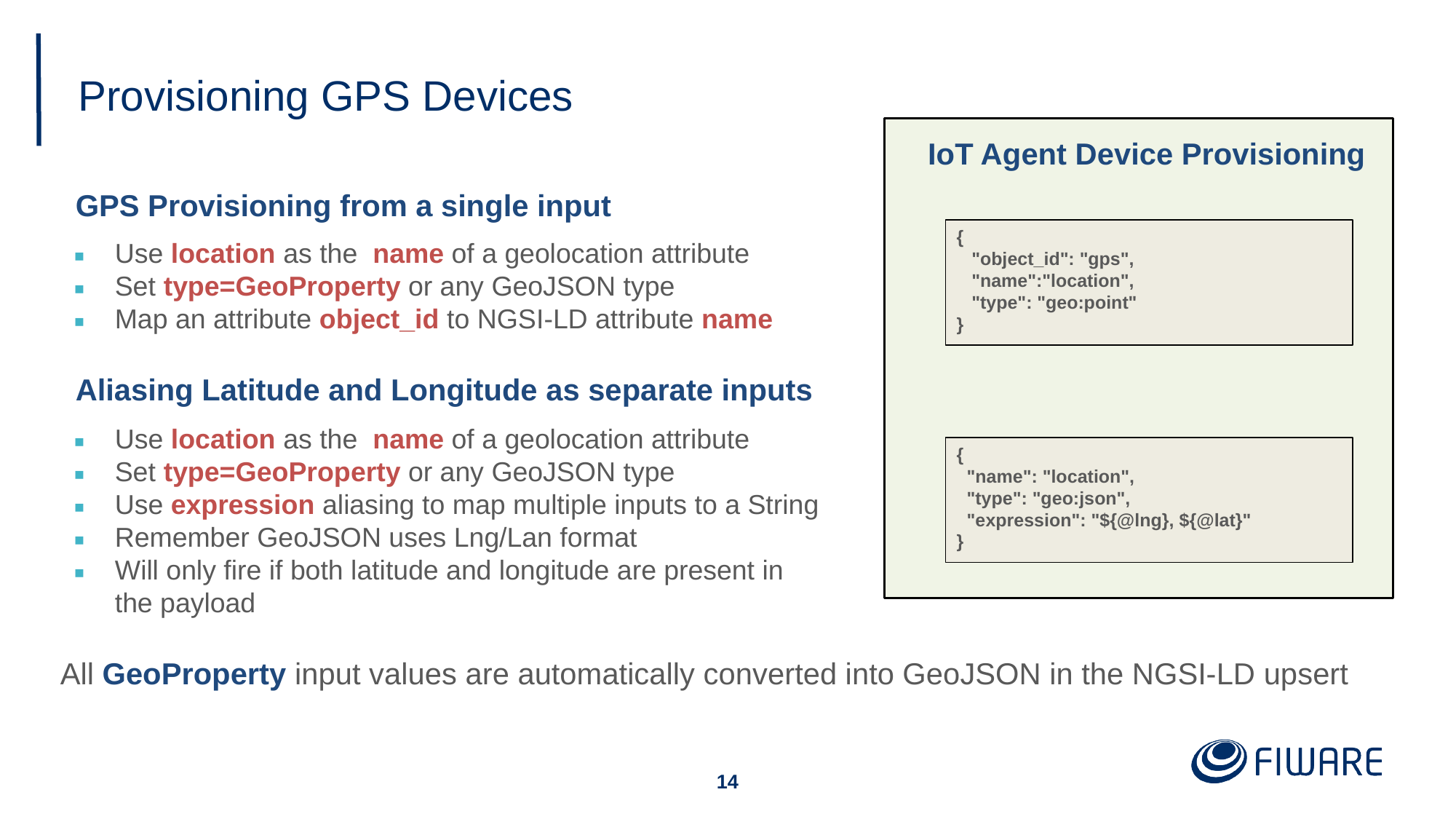

# Provisioning GPS Devices

IoT Agent Device Provisioning

GPS Provisioning from a single input

Use location as the  name of a geolocation attribute
Set type=GeoProperty or any GeoJSON type
Map an attribute object_id to NGSI-LD attribute name

Aliasing Latitude and Longitude as separate inputs

Use location as the  name of a geolocation attribute
Set type=GeoProperty or any GeoJSON type
Use expression aliasing to map multiple inputs to a String
Remember GeoJSON uses Lng/Lan format
Will only fire if both latitude and longitude are present in
the payload

All GeoProperty input values are automatically converted into GeoJSON in the NGSI-LD upsert
{
"object_id": "gps",
"name":"location",
"type": "geo:point"
}
{
  "name": "location",
  "type": "geo:json",
  "expression": "${@lng}, ${@lat}"
}
14